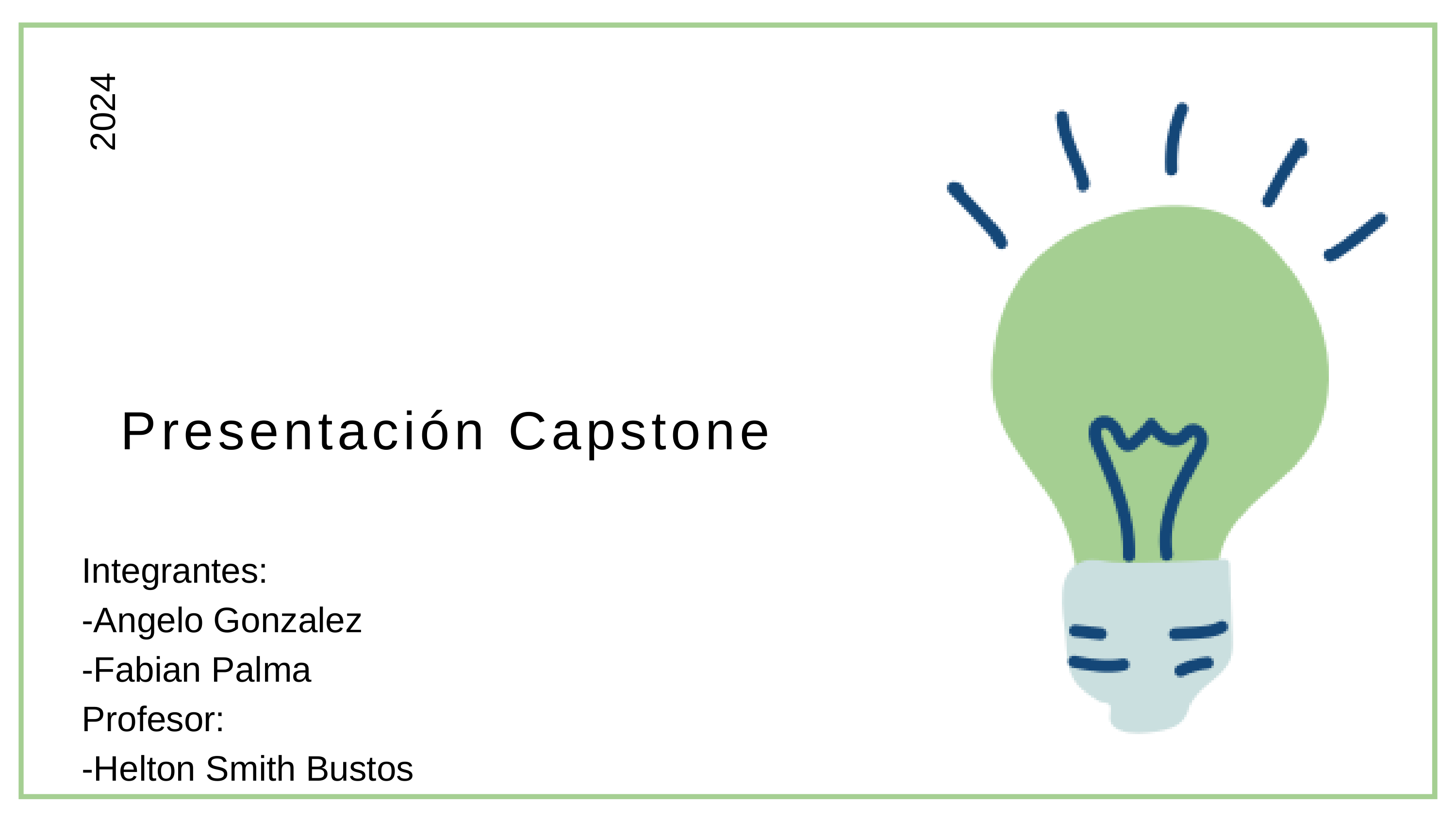

2024

Presentación Capstone
Integrantes:
-Angelo Gonzalez
-Fabian Palma
Profesor:
-Helton Smith Bustos